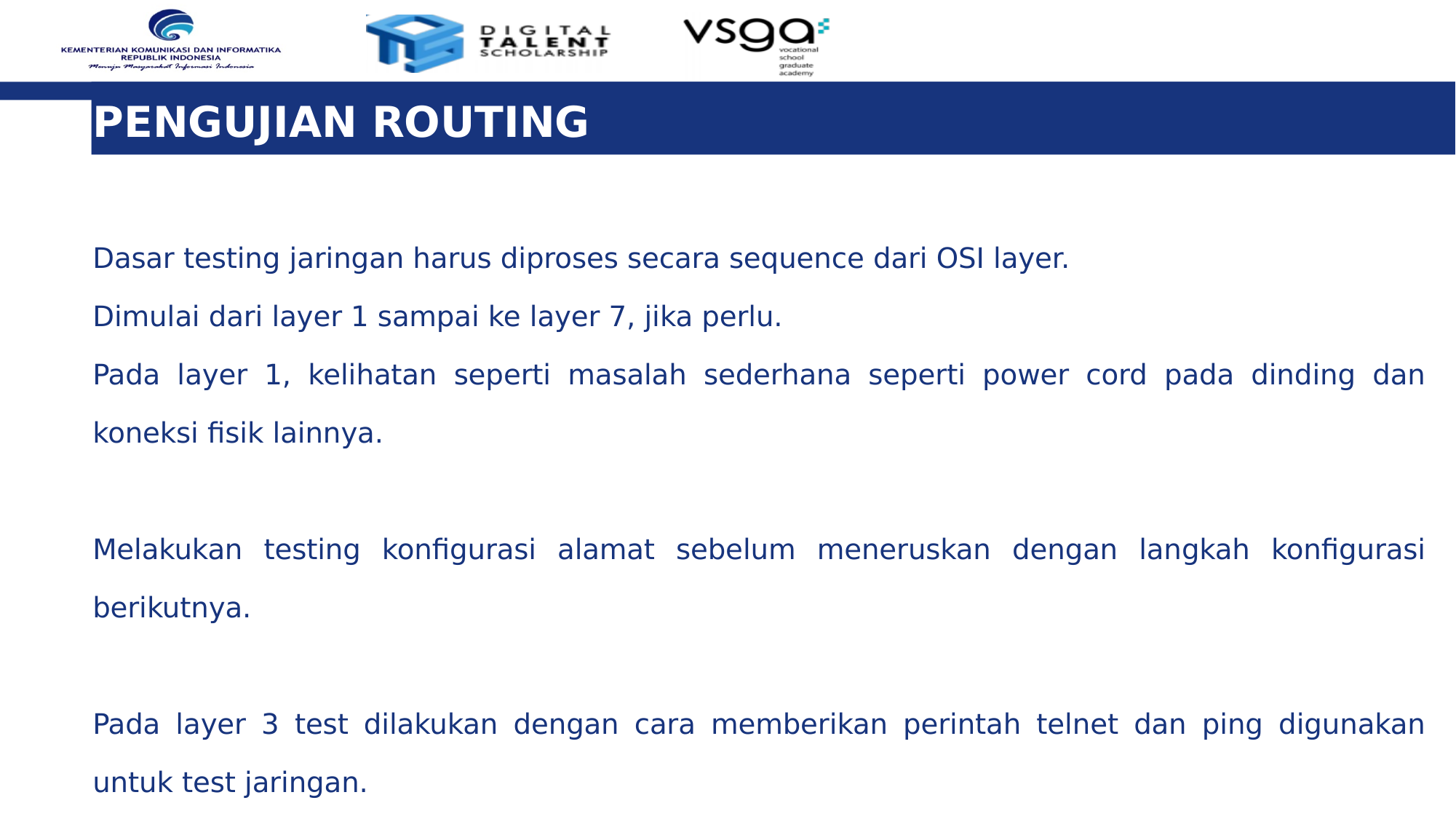

PENGUJIAN ROUTING
Dasar testing jaringan harus diproses secara sequence dari OSI layer.
Dimulai dari layer 1 sampai ke layer 7, jika perlu.
Pada layer 1, kelihatan seperti masalah sederhana seperti power cord pada dinding dan koneksi fisik lainnya.

Melakukan testing konfigurasi alamat sebelum meneruskan dengan langkah konfigurasi berikutnya.

Pada layer 3 test dilakukan dengan cara memberikan perintah telnet dan ping digunakan untuk test jaringan.